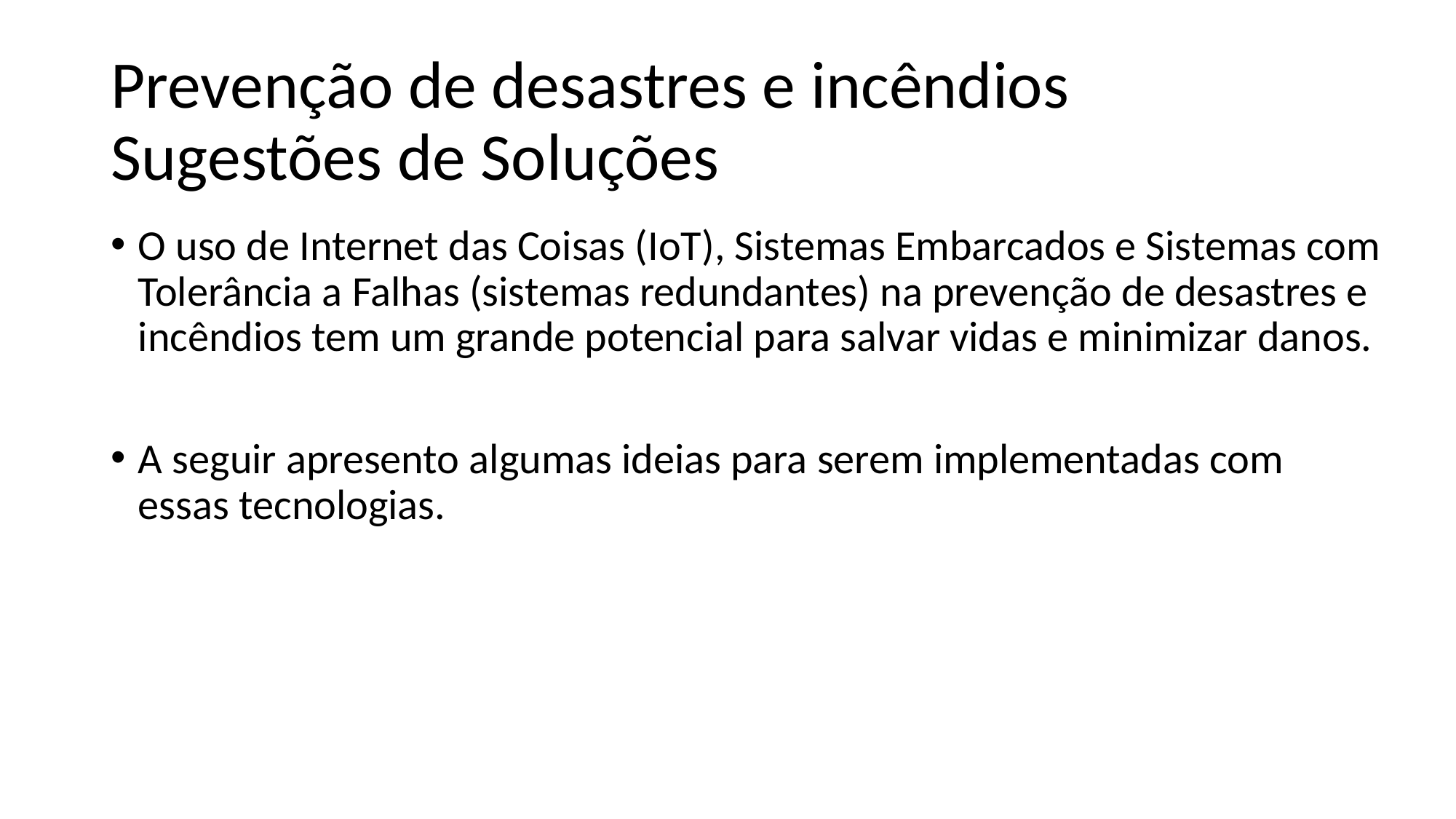

# Prevenção de desastres e incêndios Sugestões de Soluções
O uso de Internet das Coisas (IoT), Sistemas Embarcados e Sistemas com Tolerância a Falhas (sistemas redundantes) na prevenção de desastres e incêndios tem um grande potencial para salvar vidas e minimizar danos.

A seguir apresento algumas ideias para serem implementadas com essas tecnologias.